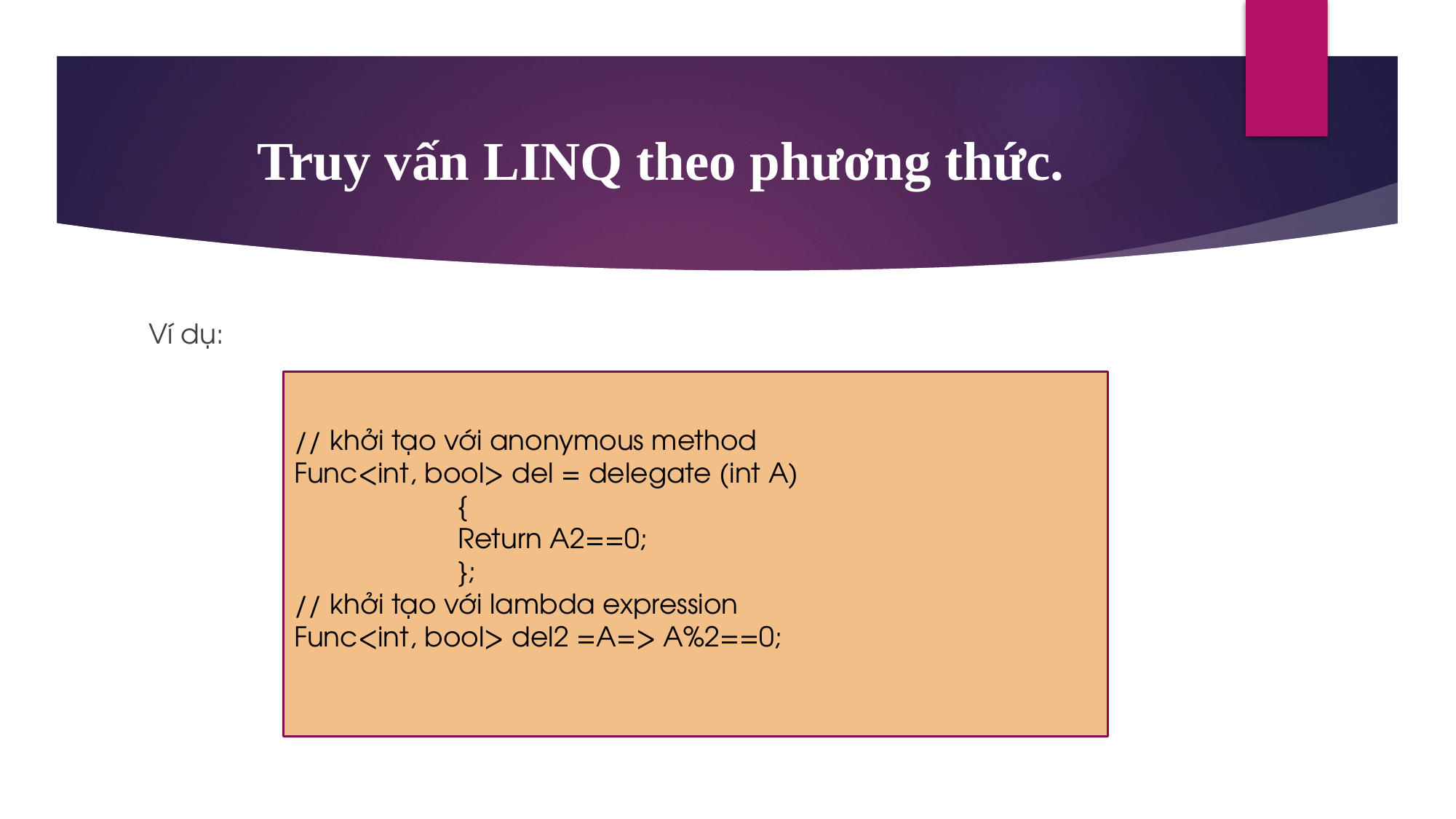

# Truy vấn LINQ theo phương thức.
Ví dụ:
// khởi tạo với anonymous method
Func<int, bool> del = delegate (int A)
{
Return A2==0;
};
// khởi tạo với lambda expression
Func<int, bool> del2 =A=> A%2==0;